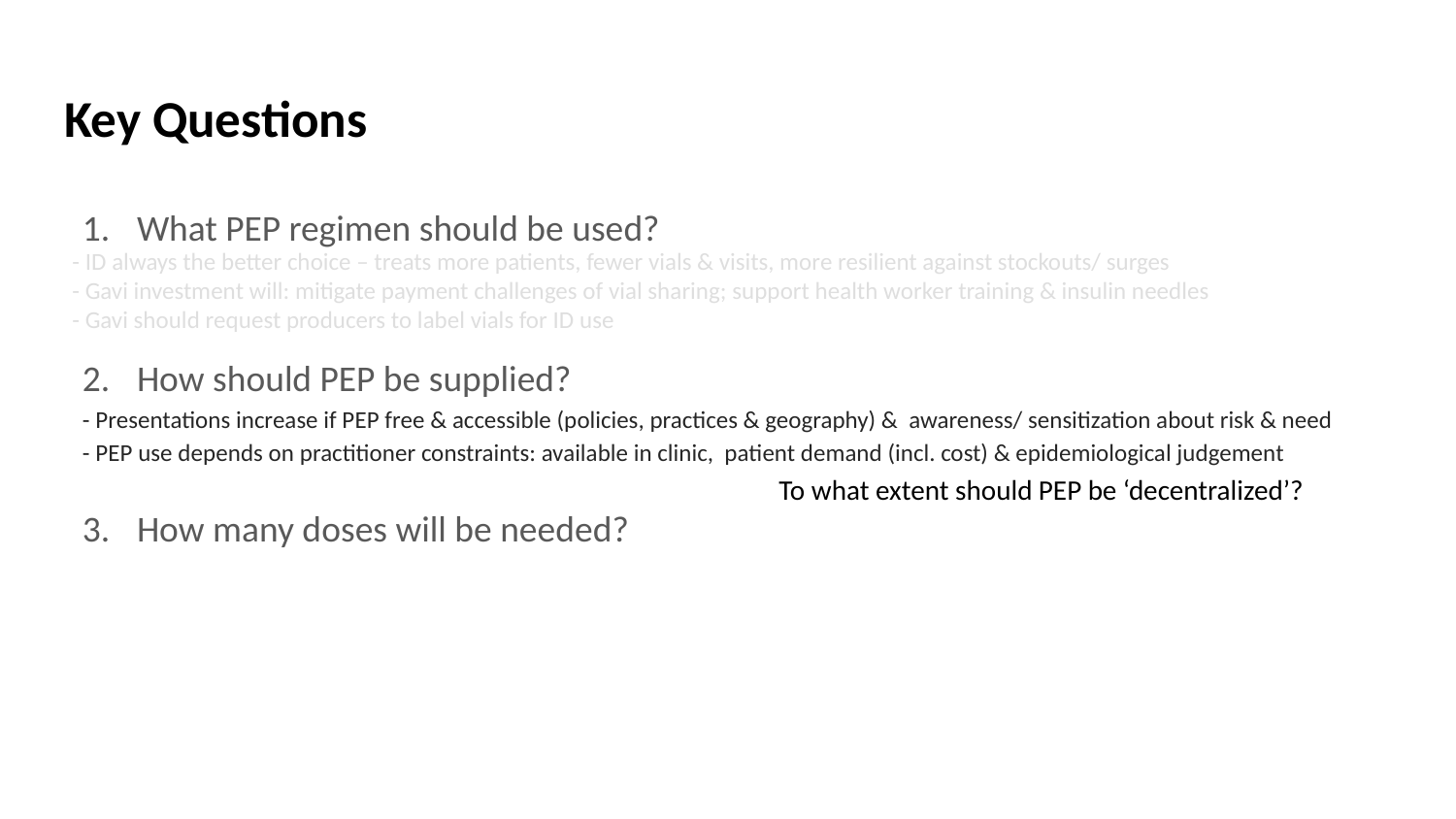

# Key Questions
What PEP regimen should be used?

How should PEP be supplied?

How many doses will be needed?
- ID always the better choice – treats more patients, fewer vials & visits, more resilient against stockouts/ surges
- Gavi investment will: mitigate payment challenges of vial sharing; support health worker training & insulin needles
- Gavi should request producers to label vials for ID use
- Presentations increase if PEP free & accessible (policies, practices & geography) &  awareness/ sensitization about risk & need
- PEP use depends on practitioner constraints: available in clinic,  patient demand (incl. cost) & epidemiological judgement
To what extent should PEP be ‘decentralized’?